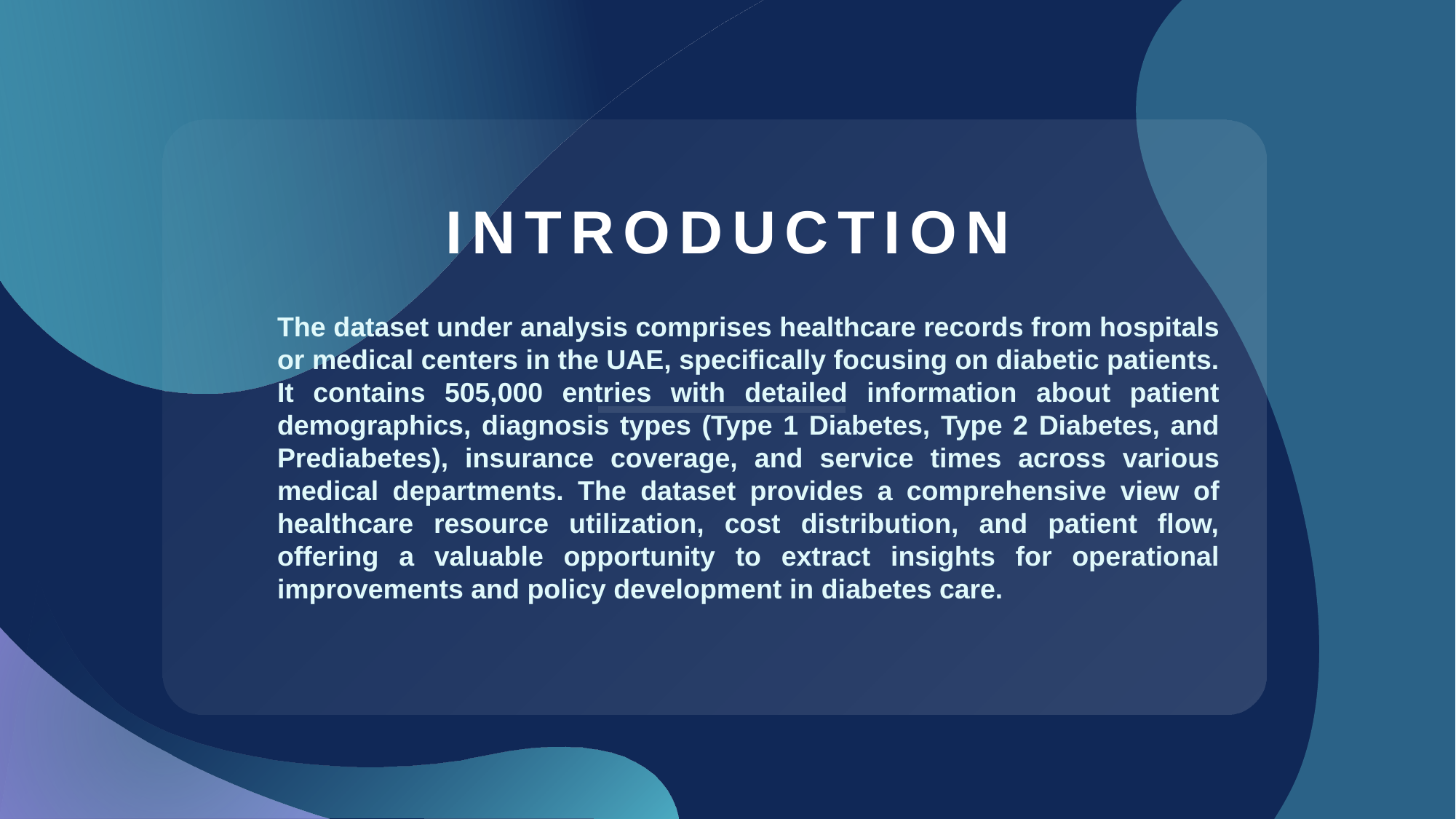

# INTRODUCTION
The dataset under analysis comprises healthcare records from hospitals or medical centers in the UAE, specifically focusing on diabetic patients. It contains 505,000 entries with detailed information about patient demographics, diagnosis types (Type 1 Diabetes, Type 2 Diabetes, and Prediabetes), insurance coverage, and service times across various medical departments. The dataset provides a comprehensive view of healthcare resource utilization, cost distribution, and patient flow, offering a valuable opportunity to extract insights for operational improvements and policy development in diabetes care.